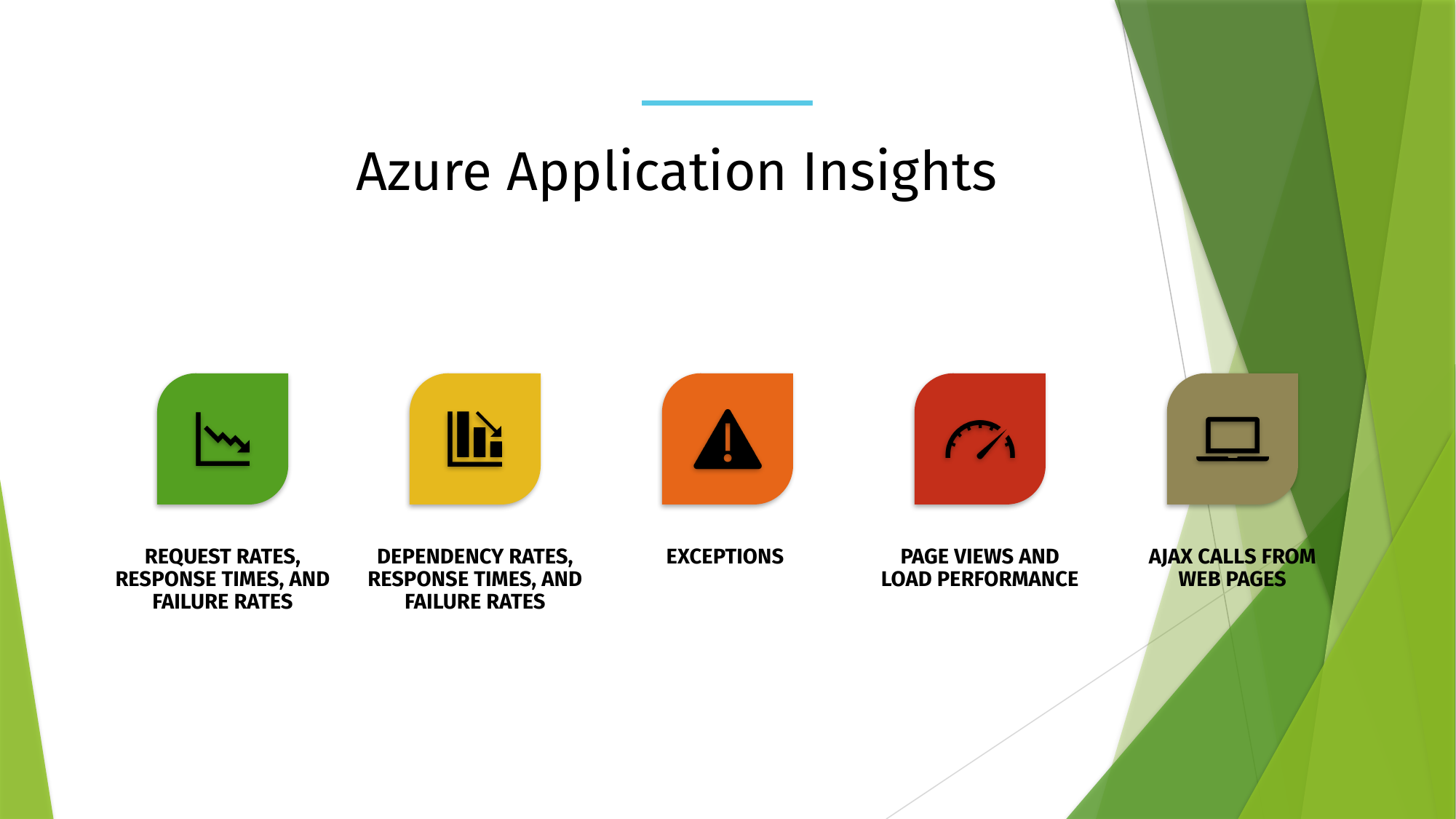

# Azure Application Insights
Request rates, response times, and failure rates
Dependency rates, response times, and failure rates
Exceptions
Page views and load performance
AJAX calls from web pages